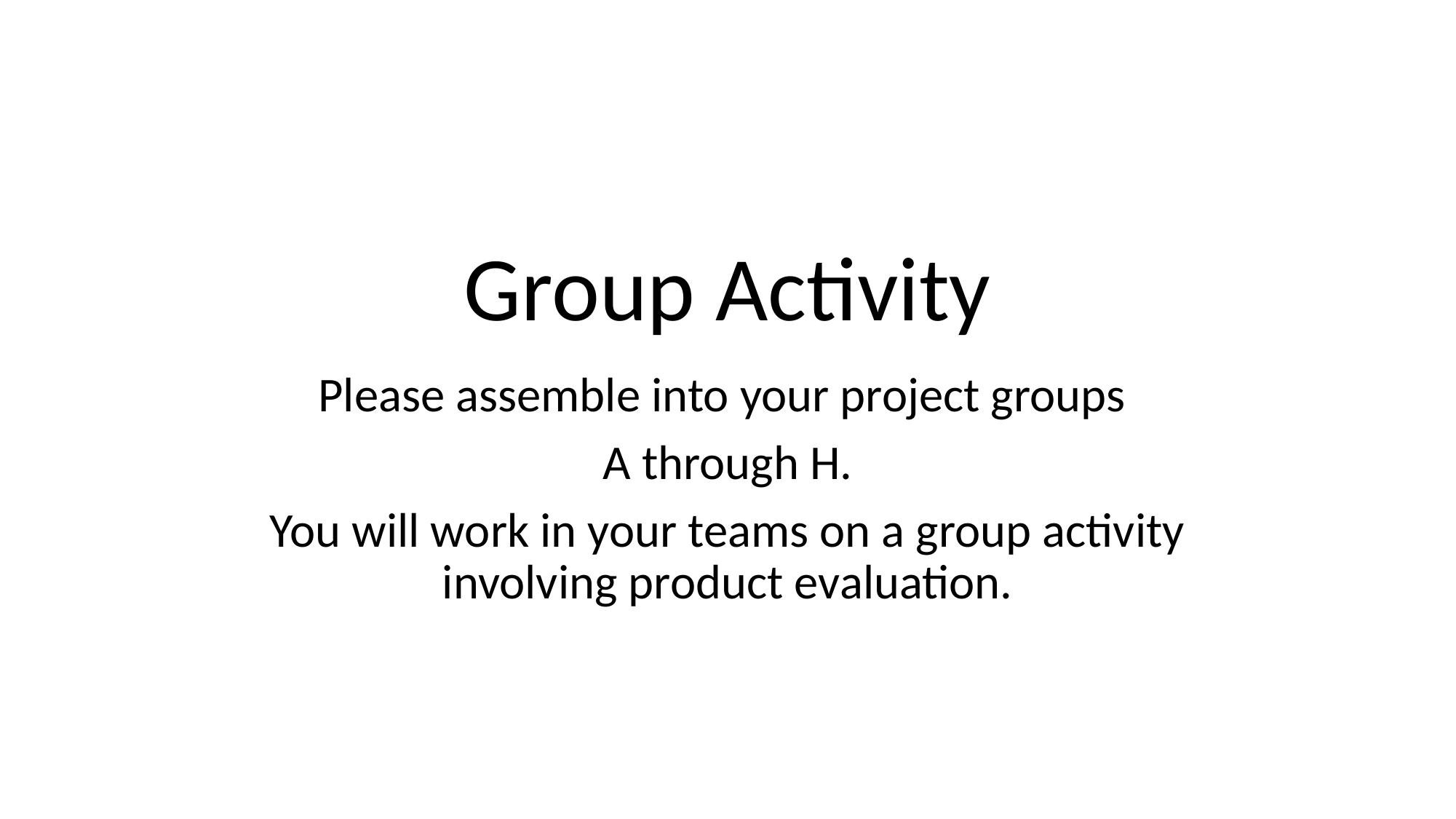

# Group Activity
Please assemble into your project groups
A through H.
You will work in your teams on a group activity involving product evaluation.